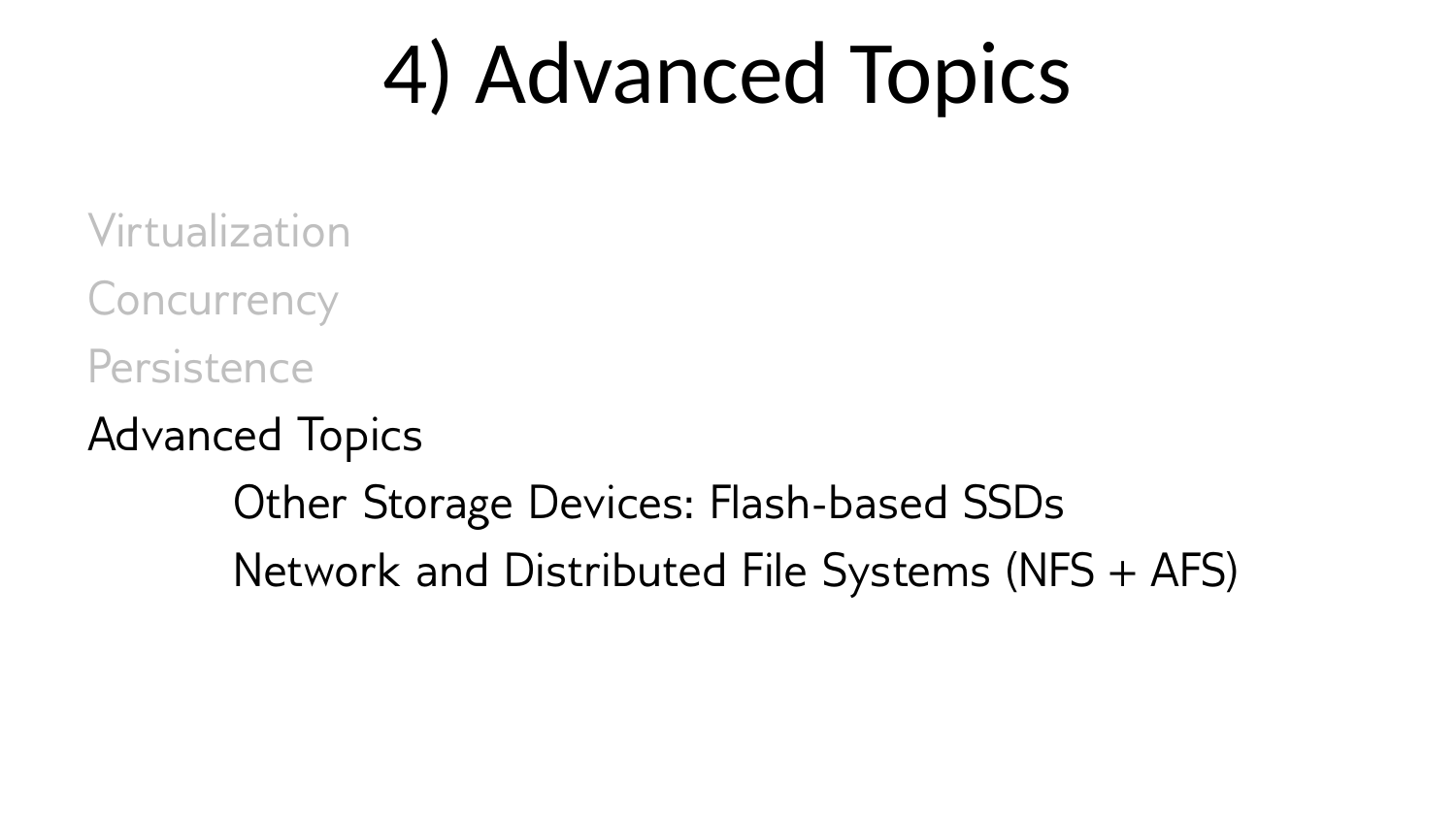

# 4) Advanced Topics
Virtualization
Concurrency
Persistence
Advanced Topics
	Other Storage Devices: Flash-based SSDs
	Network and Distributed File Systems (NFS + AFS)